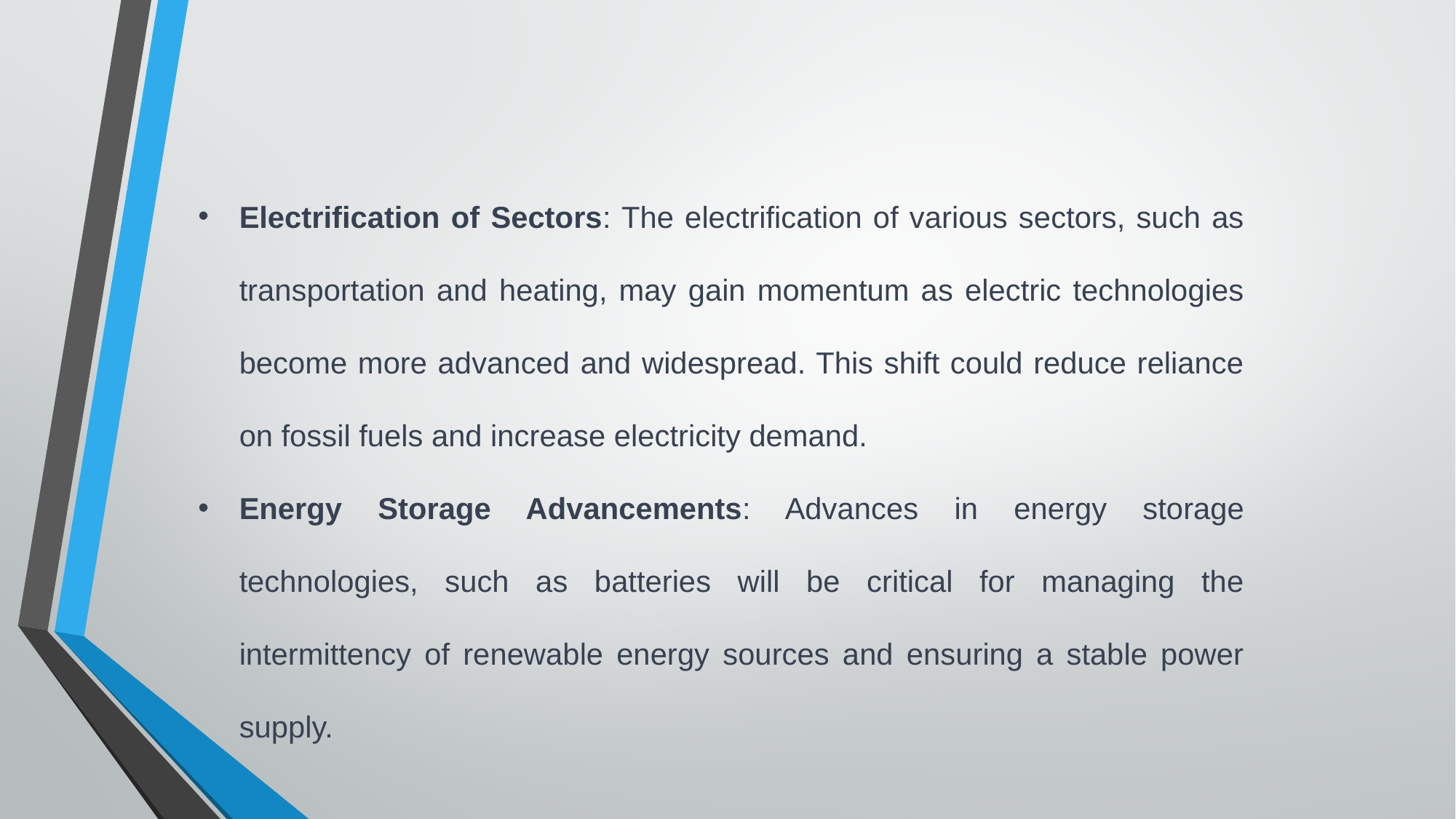

Electrification of Sectors: The electrification of various sectors, such as transportation and heating, may gain momentum as electric technologies become more advanced and widespread. This shift could reduce reliance on fossil fuels and increase electricity demand.
Energy Storage Advancements: Advances in energy storage technologies, such as batteries will be critical for managing the intermittency of renewable energy sources and ensuring a stable power supply.